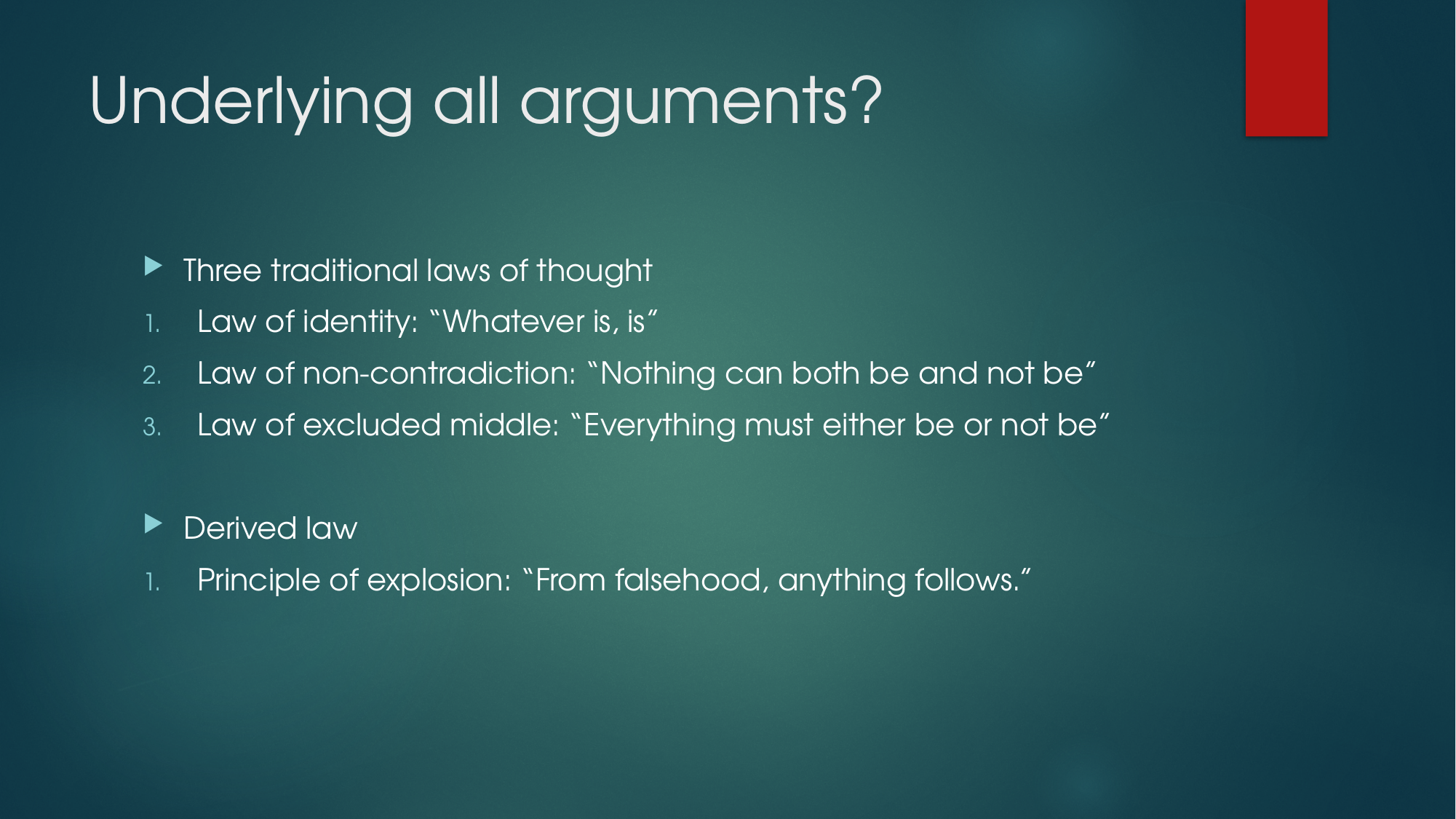

# Underlying all arguments?
Three traditional laws of thought
Law of identity: “Whatever is, is”
Law of non-contradiction: “Nothing can both be and not be”
Law of excluded middle: “Everything must either be or not be”

Derived law
Principle of explosion: “From falsehood, anything follows.”